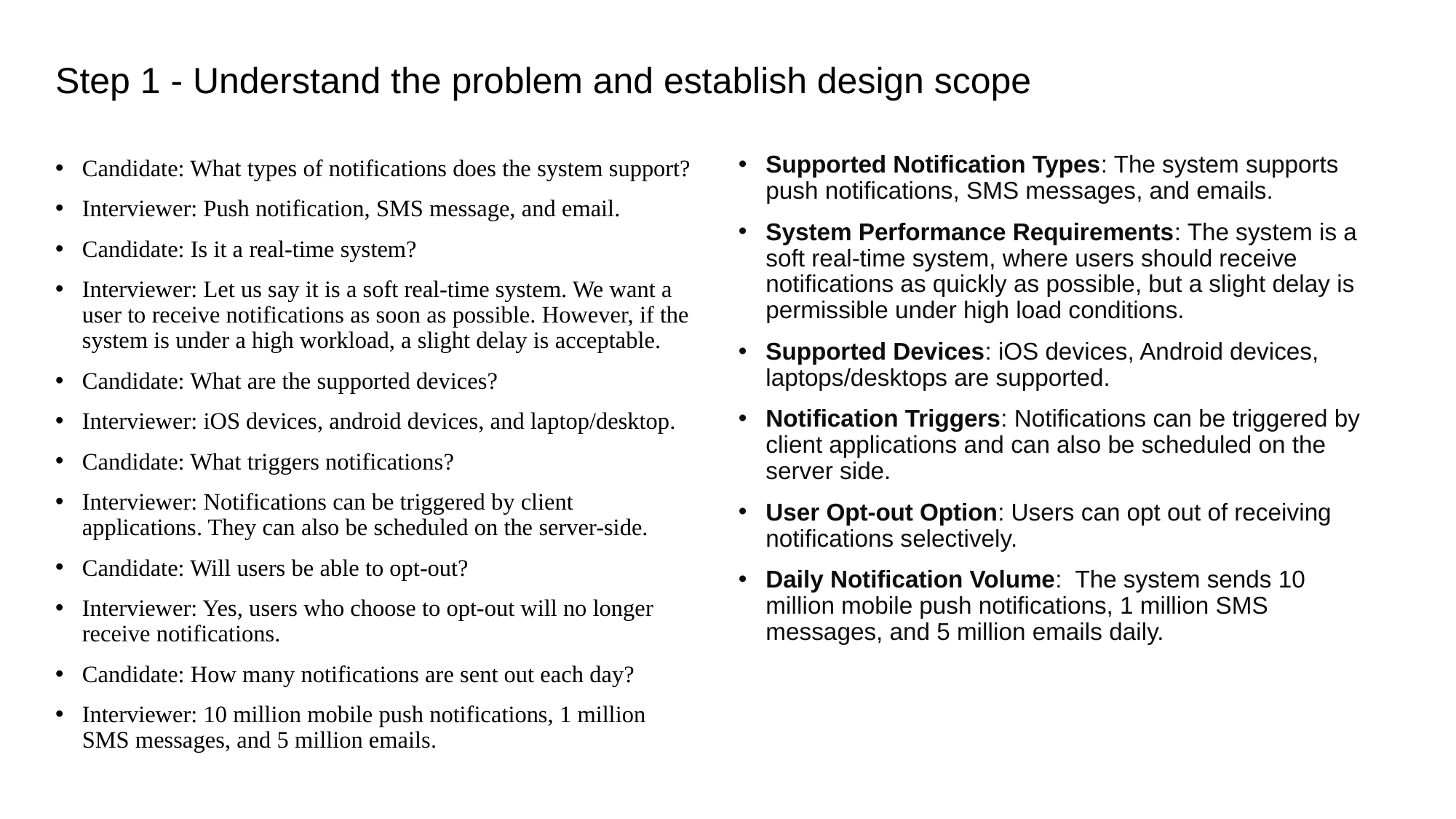

# Step 1 - Understand the problem and establish design scope
Supported Notification Types: The system supports push notifications, SMS messages, and emails.
System Performance Requirements: The system is a soft real-time system, where users should receive notifications as quickly as possible, but a slight delay is permissible under high load conditions.
Supported Devices: iOS devices, Android devices, laptops/desktops are supported.
Notification Triggers: Notifications can be triggered by client applications and can also be scheduled on the server side.
User Opt-out Option: Users can opt out of receiving notifications selectively.
Daily Notification Volume:  The system sends 10 million mobile push notifications, 1 million SMS messages, and 5 million emails daily.

Candidate: What types of notifications does the system support?
Interviewer: Push notification, SMS message, and email.
Candidate: Is it a real-time system?
Interviewer: Let us say it is a soft real-time system. We want a user to receive notifications as soon as possible. However, if the system is under a high workload, a slight delay is acceptable.
Candidate: What are the supported devices?
Interviewer: iOS devices, android devices, and laptop/desktop.
Candidate: What triggers notifications?
Interviewer: Notifications can be triggered by client applications. They can also be scheduled on the server-side.
Candidate: Will users be able to opt-out?
Interviewer: Yes, users who choose to opt-out will no longer receive notifications.
Candidate: How many notifications are sent out each day?
Interviewer: 10 million mobile push notifications, 1 million SMS messages, and 5 million emails.